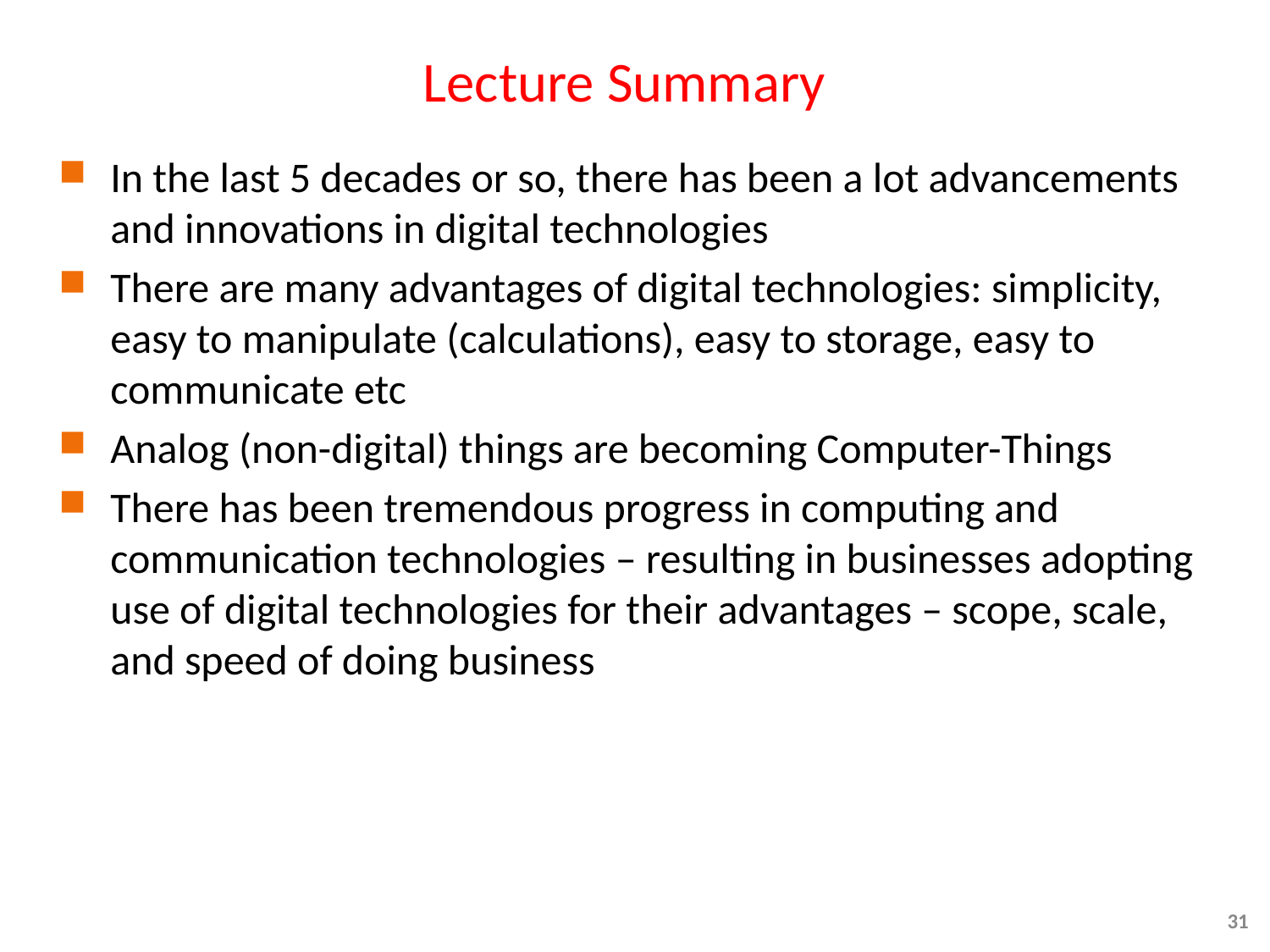

# Lecture Summary
In the last 5 decades or so, there has been a lot advancements and innovations in digital technologies
There are many advantages of digital technologies: simplicity, easy to manipulate (calculations), easy to storage, easy to communicate etc
Analog (non-digital) things are becoming Computer-Things
There has been tremendous progress in computing and communication technologies – resulting in businesses adopting use of digital technologies for their advantages – scope, scale, and speed of doing business